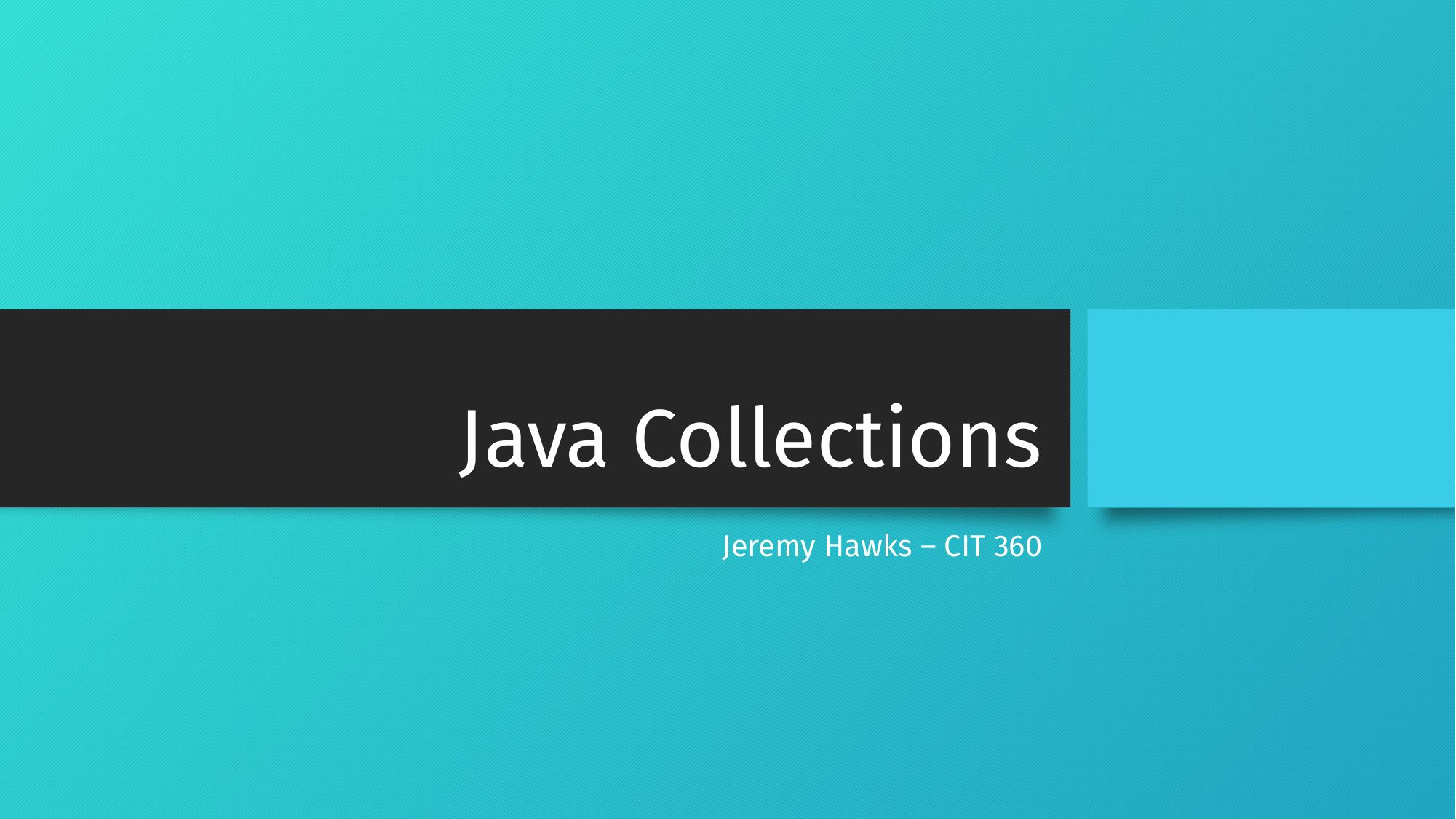

# Java Collections
Jeremy Hawks – CIT 360